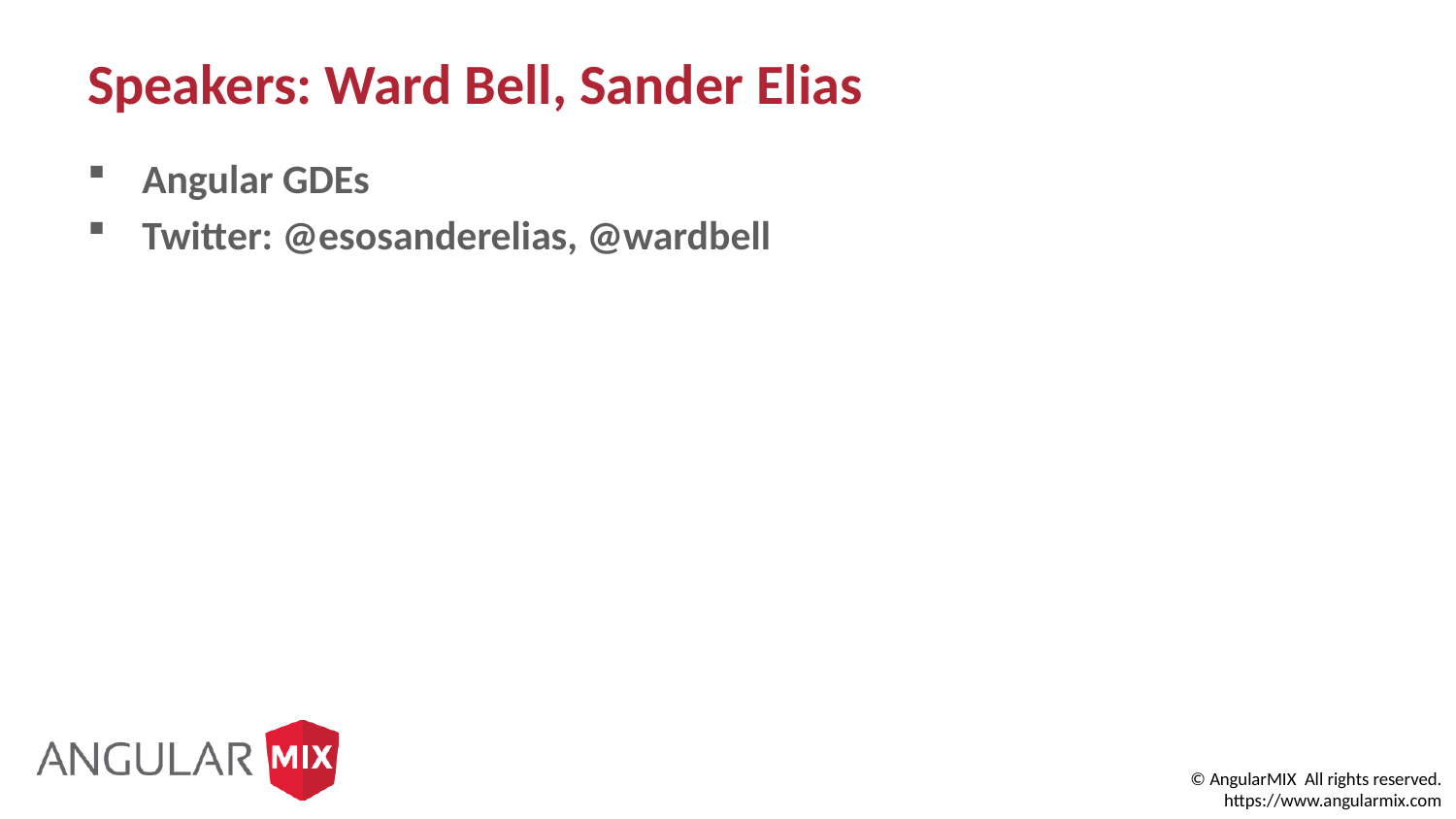

Speakers: Ward Bell, Sander Elias
Angular GDEs
Twitter: @esosanderelias, @wardbell